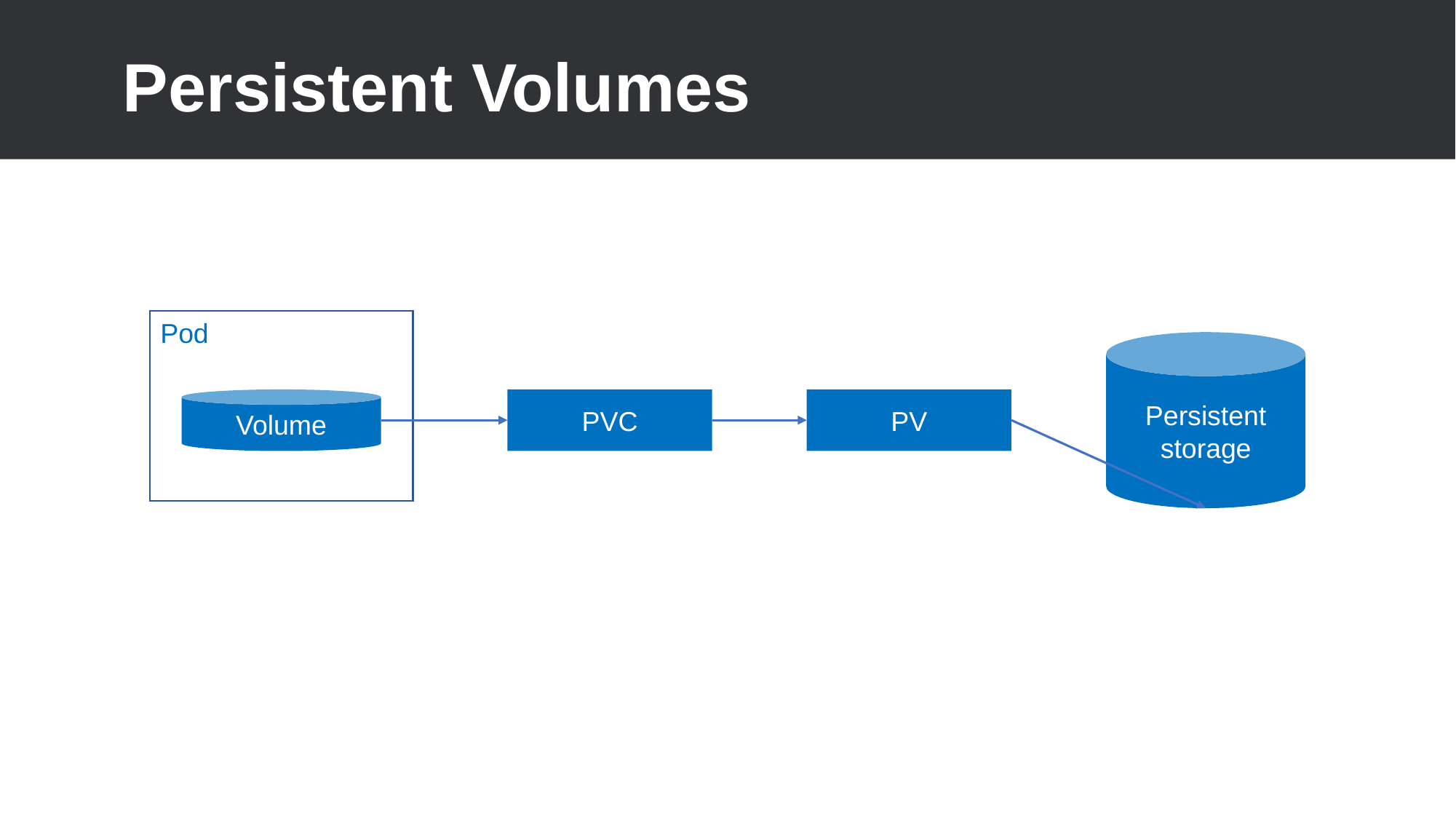

# Persistent Volumes
Pod
Persistent storage
Volume
PVC
PV